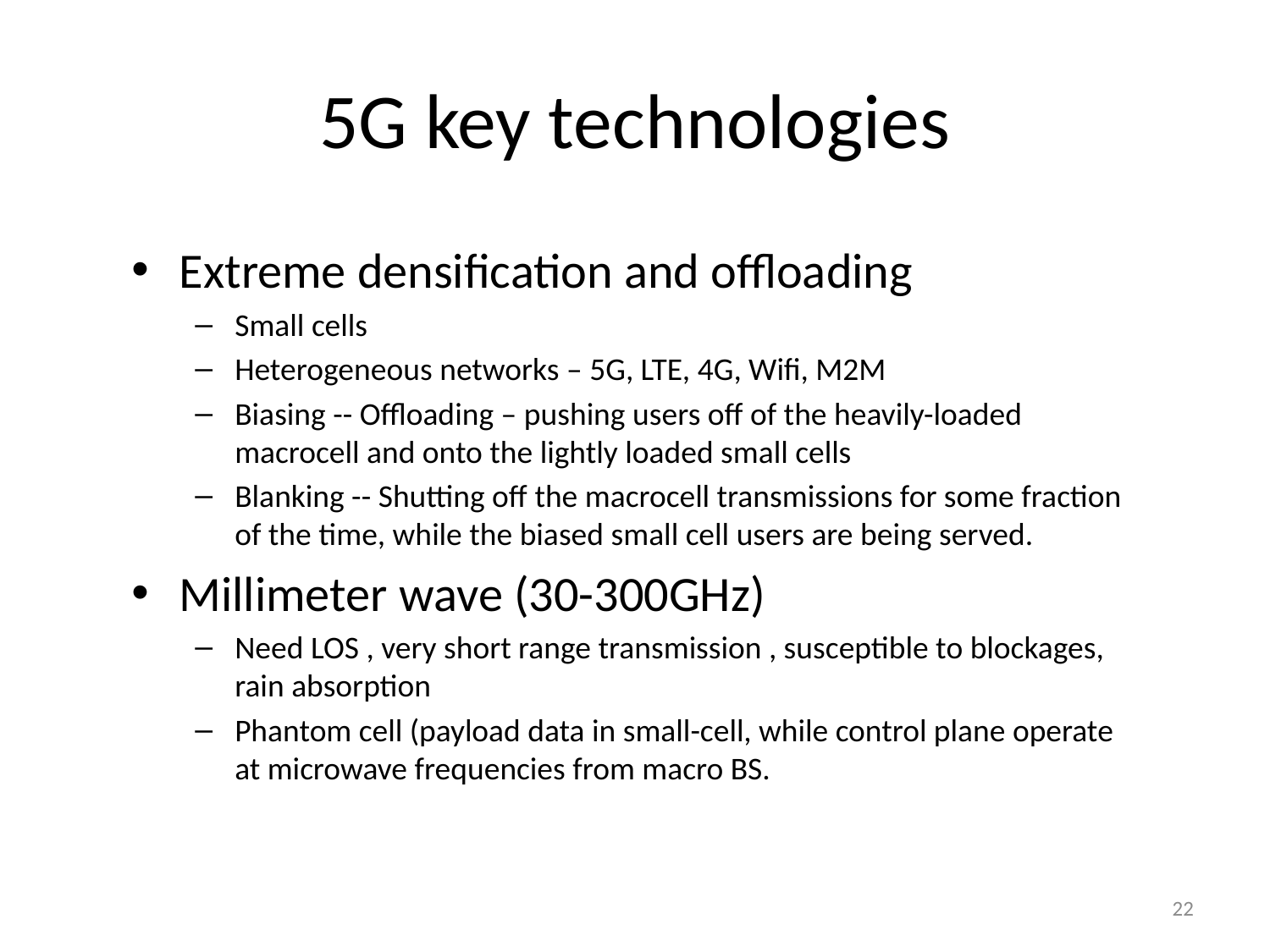

# 5G key technologies
Extreme densification and offloading
Small cells
Heterogeneous networks – 5G, LTE, 4G, Wifi, M2M
Biasing -- Offloading – pushing users off of the heavily-loaded macrocell and onto the lightly loaded small cells
Blanking -- Shutting off the macrocell transmissions for some fraction of the time, while the biased small cell users are being served.
Millimeter wave (30-300GHz)
Need LOS , very short range transmission , susceptible to blockages, rain absorption
Phantom cell (payload data in small-cell, while control plane operate at microwave frequencies from macro BS.

22